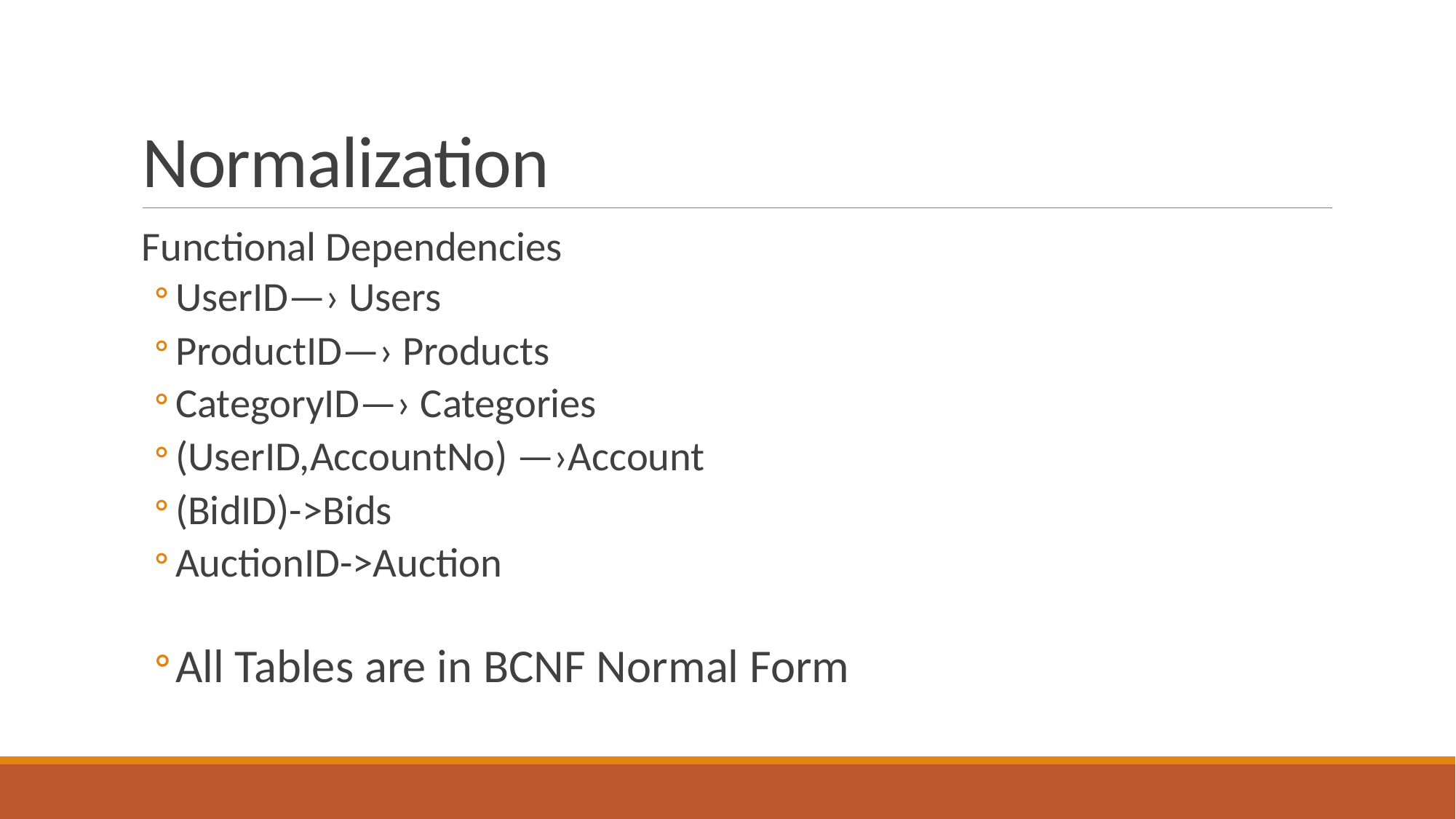

# Normalization
Functional Dependencies
UserID—› Users
ProductID—› Products
CategoryID—› Categories
(UserID,AccountNo) —›Account
(BidID)->Bids
AuctionID->Auction

All Tables are in BCNF Normal Form